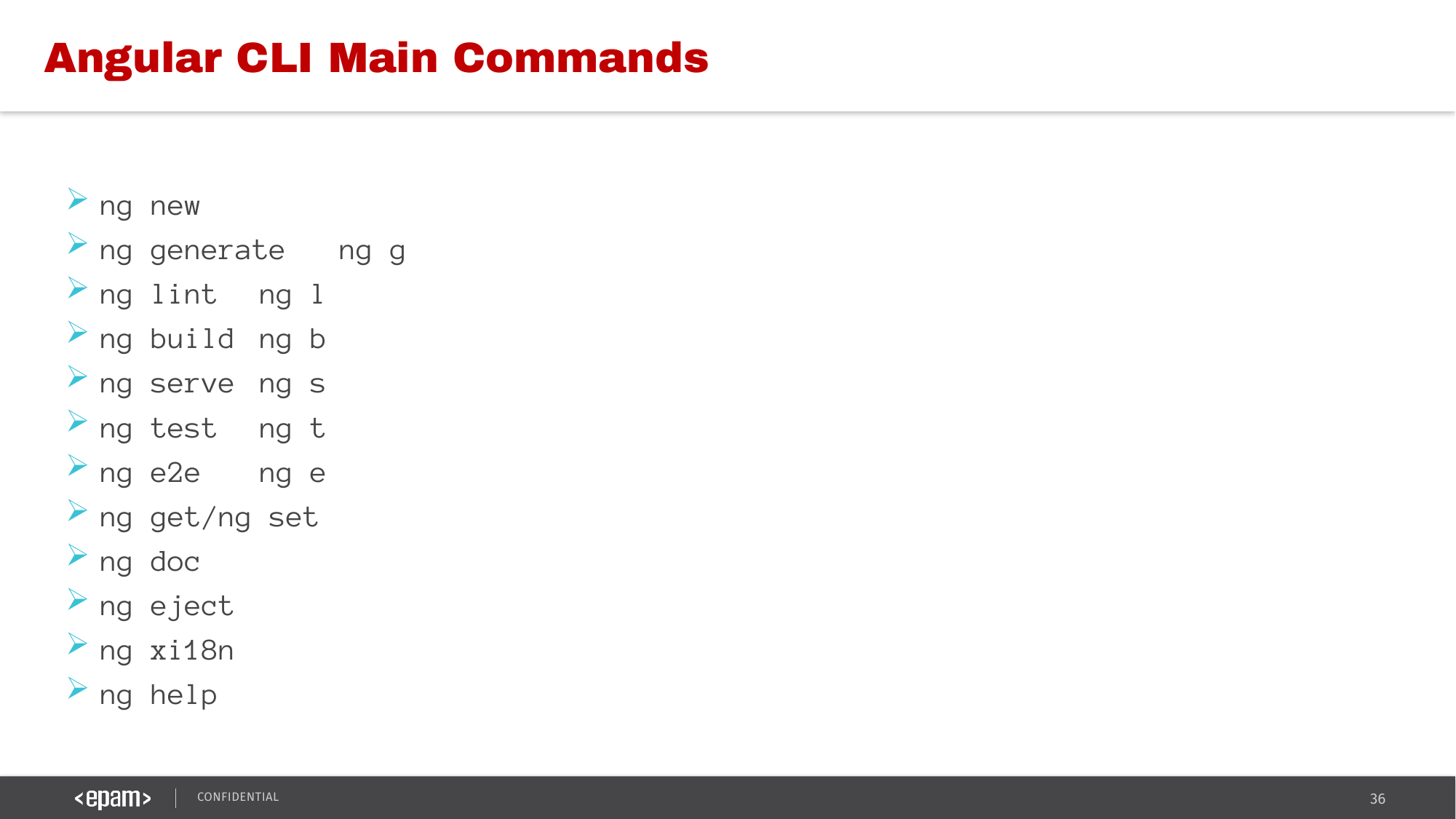

Angular CLI Main Commands
ng new
ng generate			ng g
ng lint				ng l
ng build				ng b
ng serve				ng s
ng test				ng t
ng e2e					ng e
ng get/ng set
ng doc
ng eject
ng xi18n
ng help